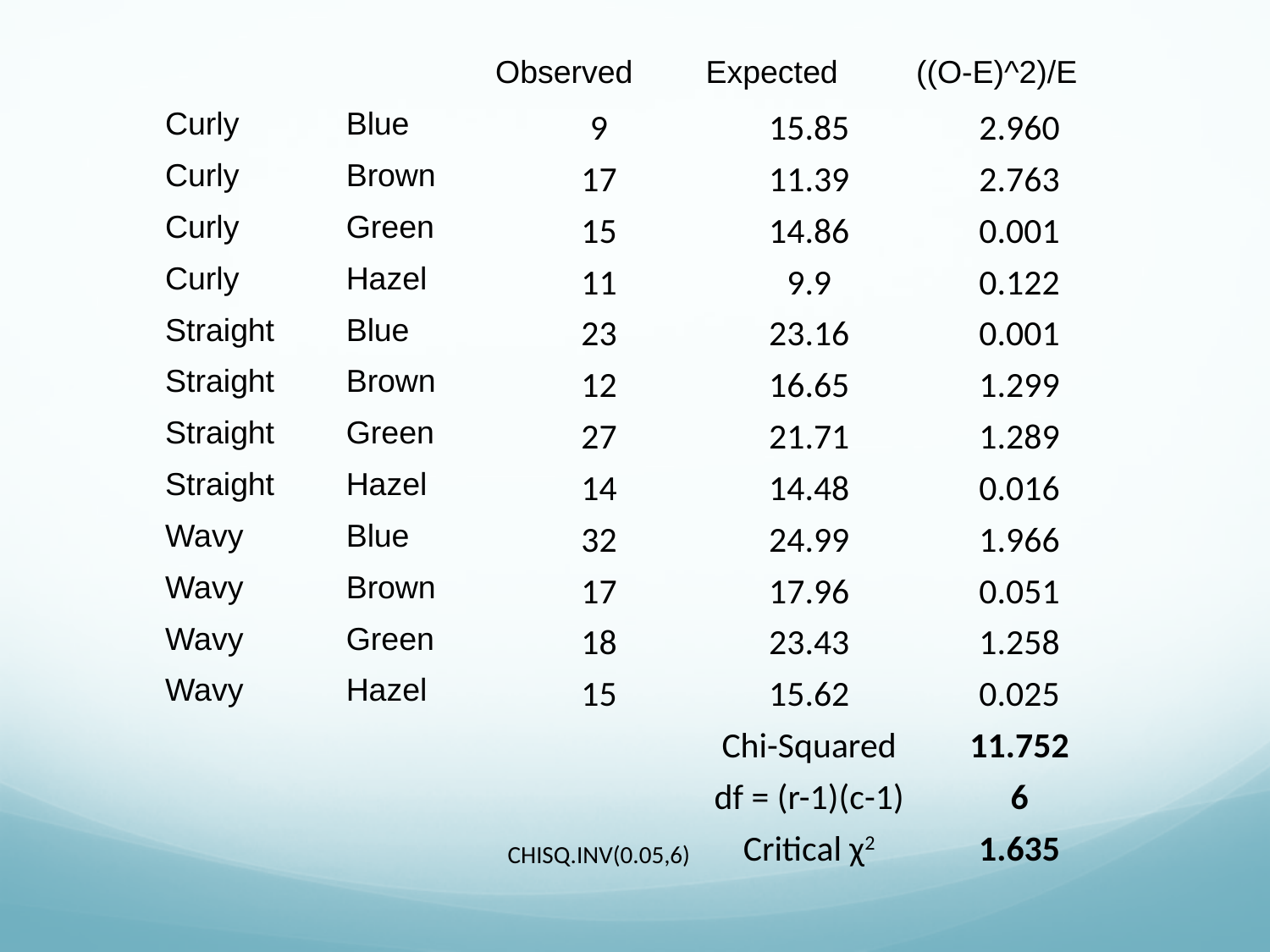

|  |  | Observed | Expected | ((O-E)^2)/E |
| --- | --- | --- | --- | --- |
| Curly | Blue | 9 | 15.85 | 2.960 |
| Curly | Brown | 17 | 11.39 | 2.763 |
| Curly | Green | 15 | 14.86 | 0.001 |
| Curly | Hazel | 11 | 9.9 | 0.122 |
| Straight | Blue | 23 | 23.16 | 0.001 |
| Straight | Brown | 12 | 16.65 | 1.299 |
| Straight | Green | 27 | 21.71 | 1.289 |
| Straight | Hazel | 14 | 14.48 | 0.016 |
| Wavy | Blue | 32 | 24.99 | 1.966 |
| Wavy | Brown | 17 | 17.96 | 0.051 |
| Wavy | Green | 18 | 23.43 | 1.258 |
| Wavy | Hazel | 15 | 15.62 | 0.025 |
|  |  |  | Chi-Squared | 11.752 |
|  |  |  | df = (r-1)(c-1) | 6 |
|  |  | CHISQ.INV(0.05,6) | Critical χ2 | 1.635 |